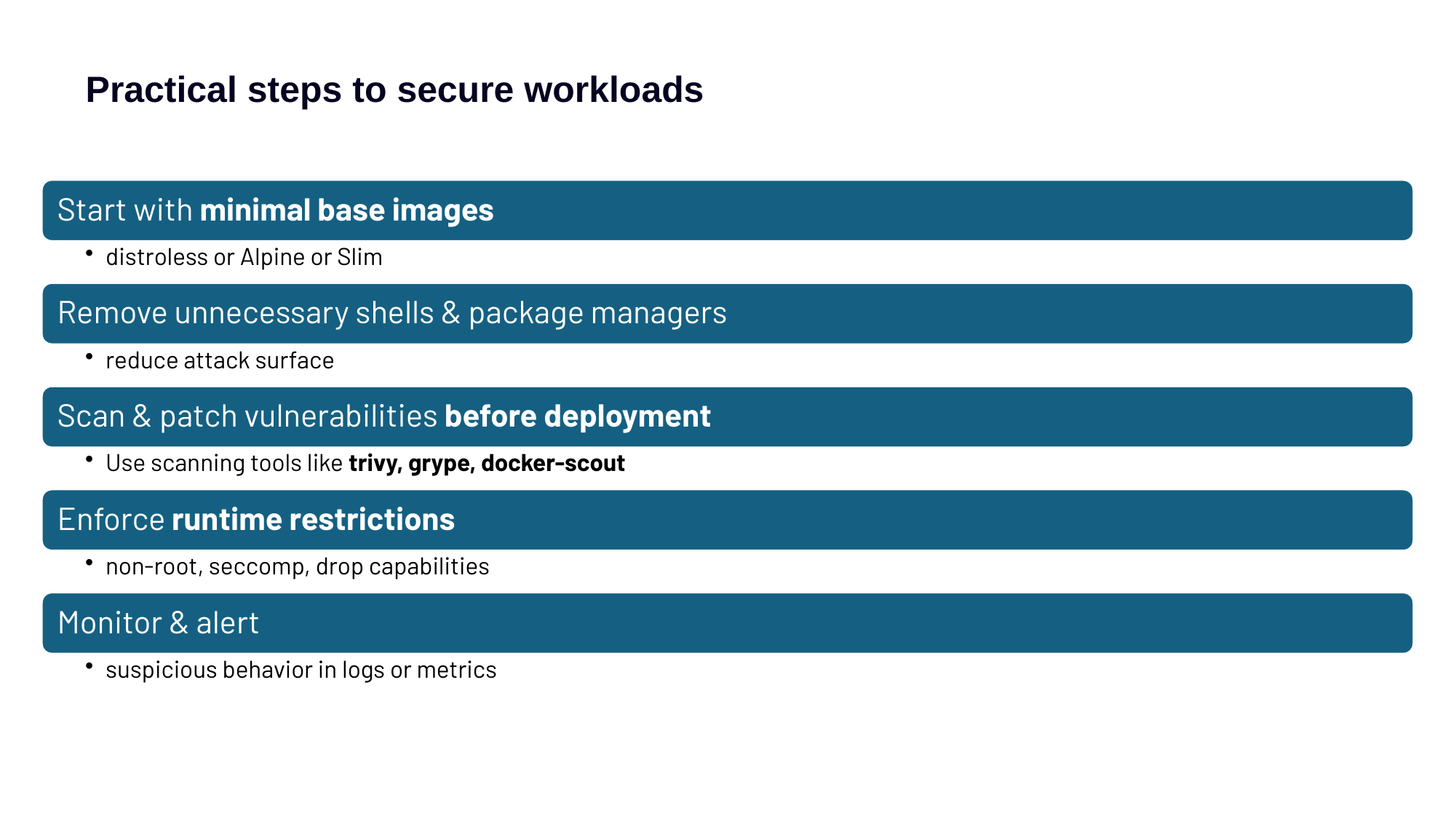

# Practical steps to secure workloads
Start with minimal base images
distroless or Alpine or Slim
Remove unnecessary shells & package managers
reduce attack surface
Scan & patch vulnerabilities before deployment
Use scanning tools like trivy, grype, docker-scout
Enforce runtime restrictions
non-root, seccomp, drop capabilities
Monitor & alert
suspicious behavior in logs or metrics